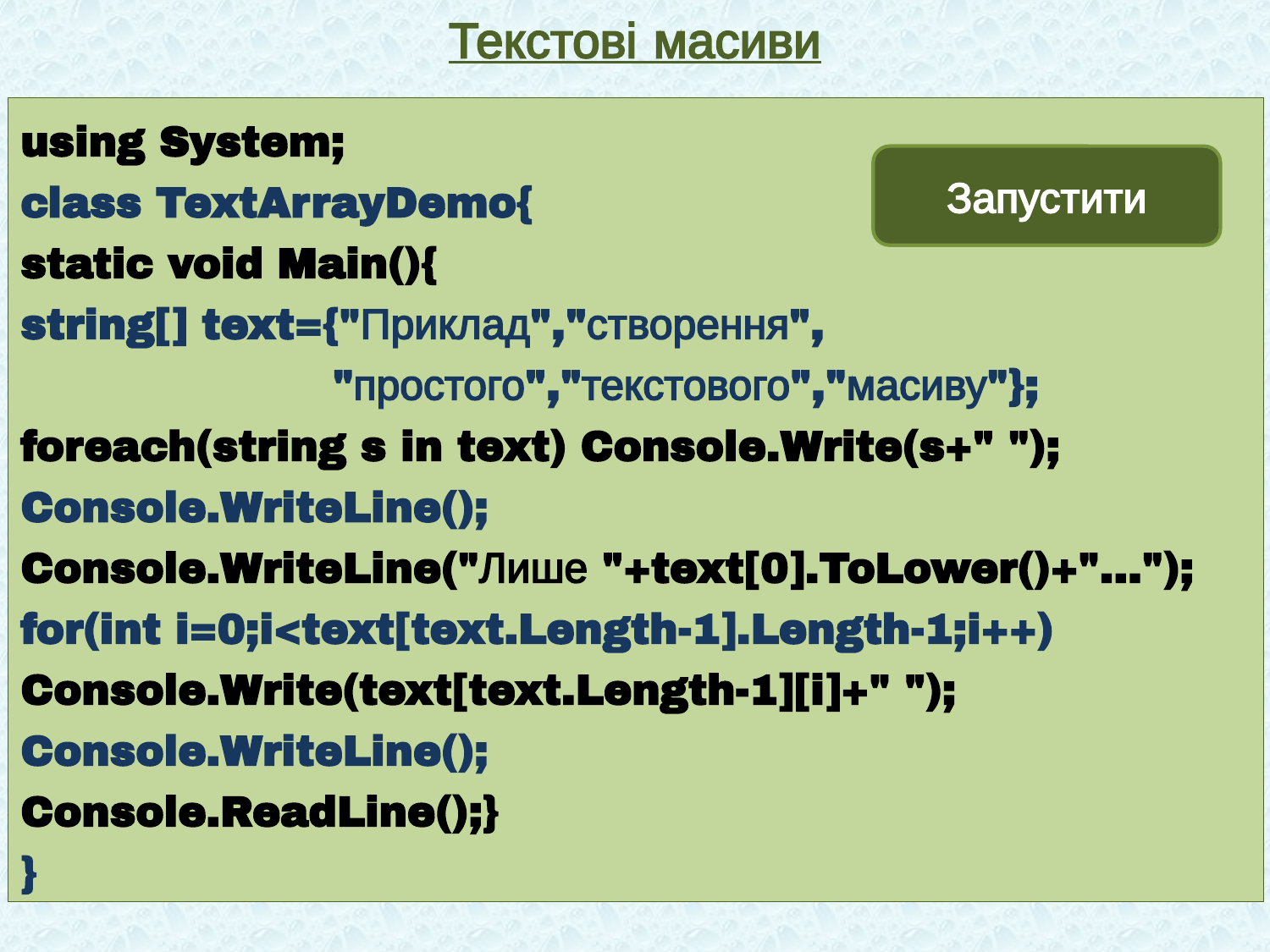

# Текстові масиви
using System;
class TextArrayDemo{
static void Main(){
string[] text={"Приклад","створення",
                      "простого","текстового","масиву"};
foreach(string s in text) Console.Write(s+" ");
Console.WriteLine();
Console.WriteLine("Лише "+text[0].ToLower()+"...");
for(int i=0;i<text[text.Length-1].Length-1;i++)
Console.Write(text[text.Length-1][i]+" ");
Console.WriteLine();
Console.ReadLine();}
}
Запустити